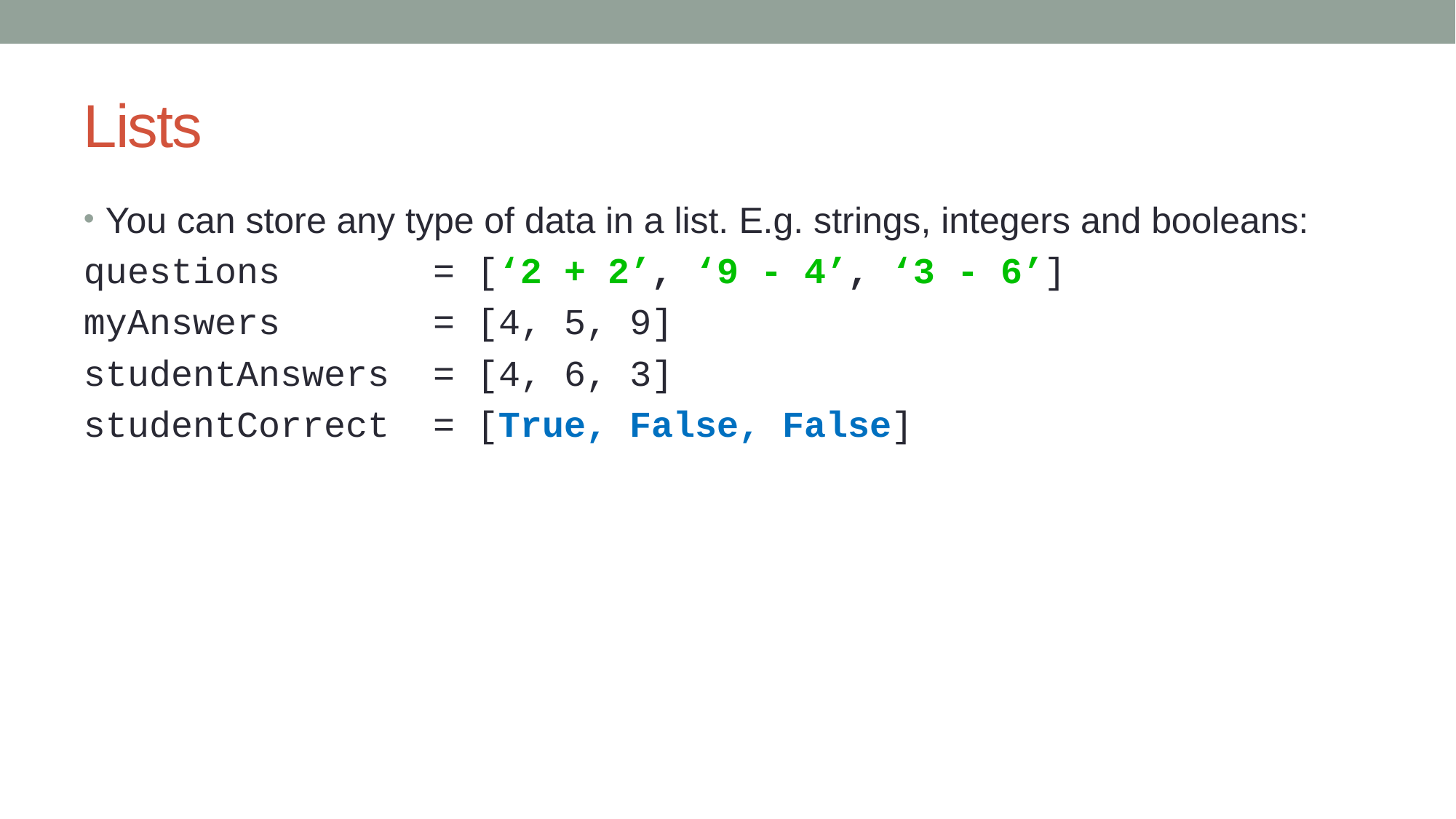

# Lists
You can store any type of data in a list. E.g. strings, integers and booleans:
questions       = [‘2 + 2’, ‘9 - 4’, ‘3 - 6’]
myAnswers       = [4, 5, 9]
studentAnswers  = [4, 6, 3]
studentCorrect  = [True, False, False]